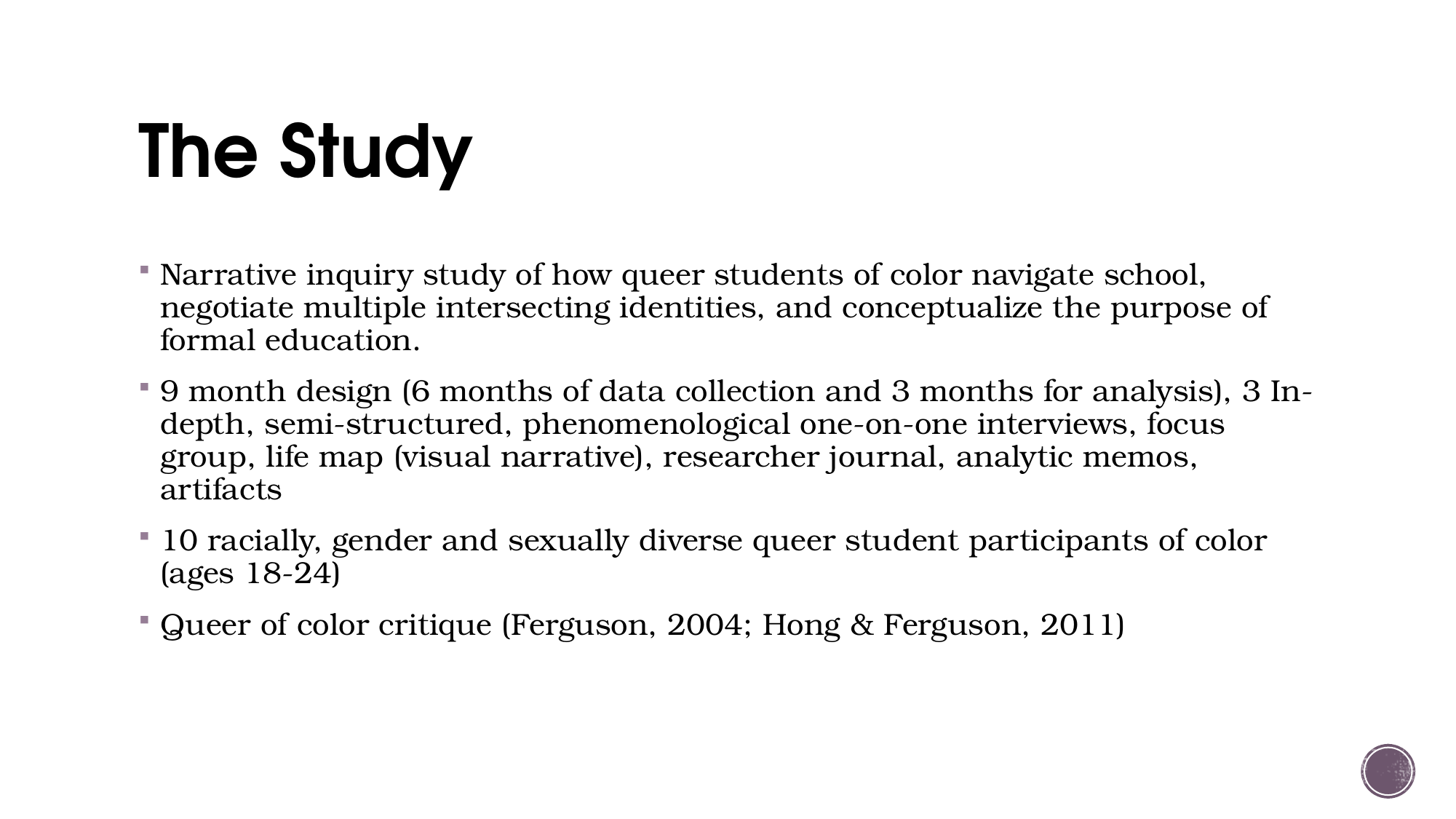

# The Study
Narrative inquiry study of how queer students of color navigate school, negotiate multiple intersecting identities, and conceptualize the purpose of formal education.
9 month design (6 months of data collection and 3 months for analysis), 3 In-depth, semi-structured, phenomenological one-on-one interviews, focus group, life map (visual narrative), researcher journal, analytic memos, artifacts
10 racially, gender and sexually diverse queer student participants of color (ages 18-24)
Queer of color critique (Ferguson, 2004; Hong & Ferguson, 2011)